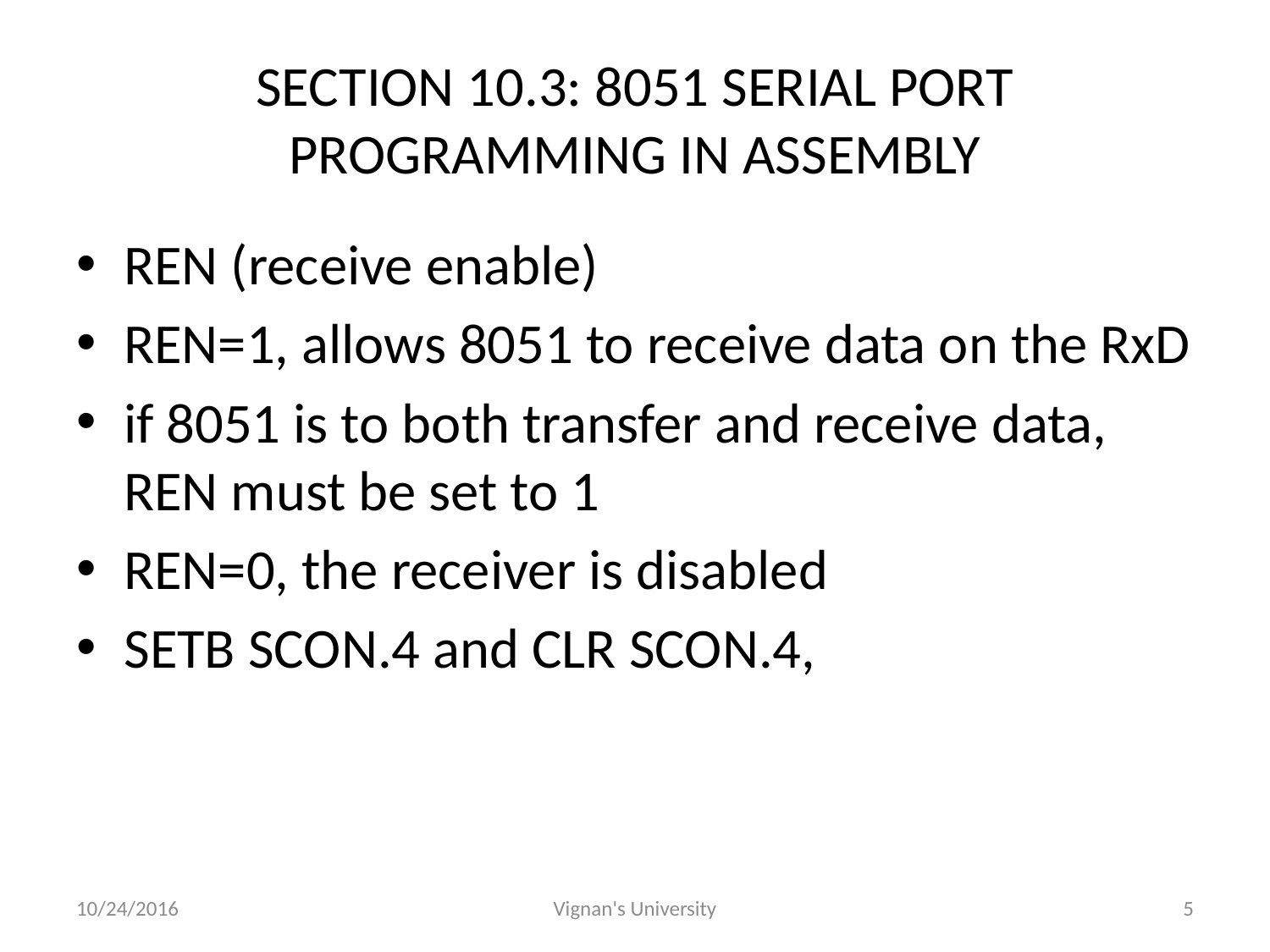

# SECTION 10.3: 8051 SERIAL PORT PROGRAMMING IN ASSEMBLY
REN (receive enable)
REN=1, allows 8051 to receive data on the RxD
if 8051 is to both transfer and receive data, REN must be set to 1
REN=0, the receiver is disabled
SETB SCON.4 and CLR SCON.4,
10/24/2016
Vignan's University
5